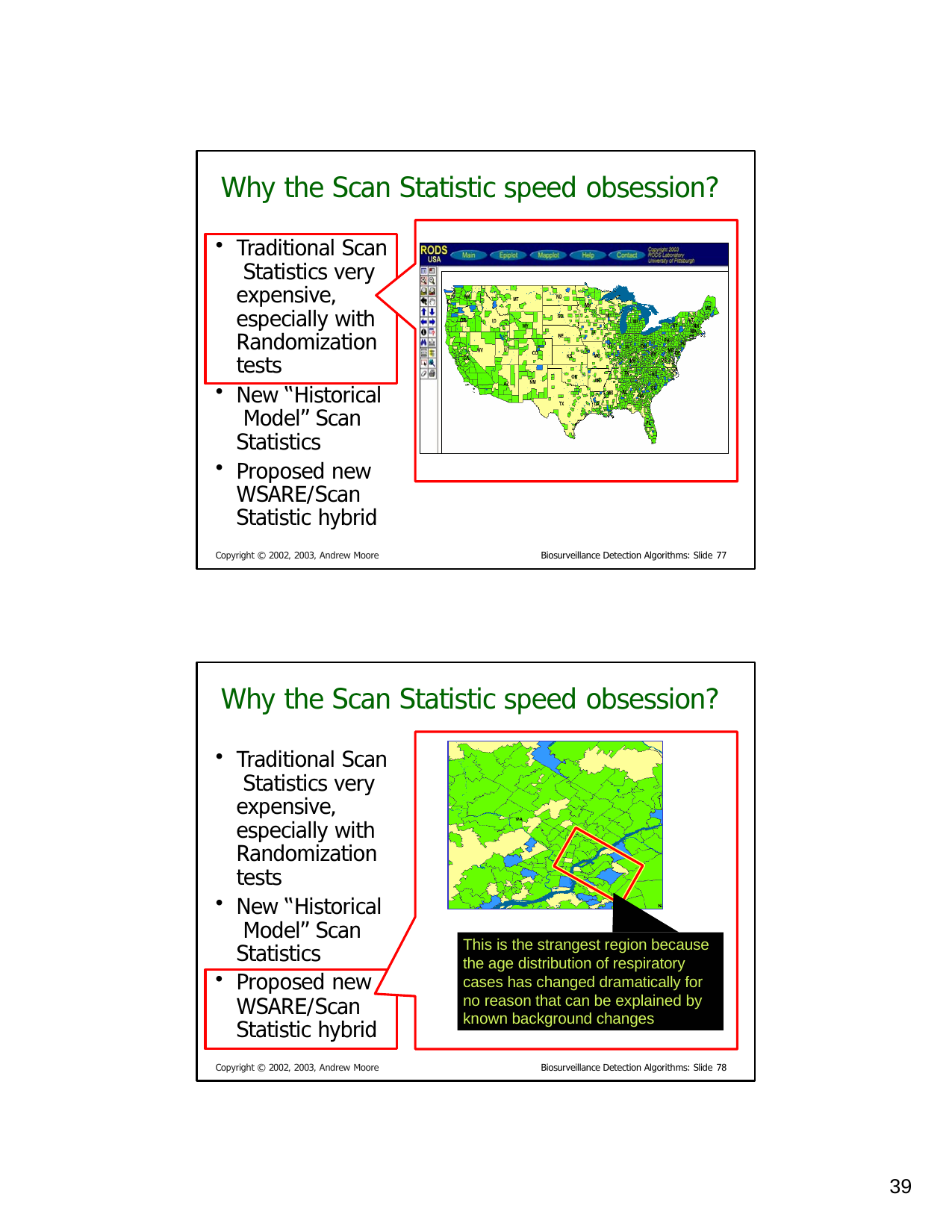

Why the Scan Statistic speed obsession?

Traditional Scan  Statistics very  expensive,  especially with  Randomization  tests
New “Historical  Model” Scan  Statistics
Proposed new  WSARE/Scan  Statistic hybrid
Copyright © 2002, 2003, Andrew Moore

Biosurveillance Detection Algorithms: Slide 77

Why the Scan Statistic speed obsession?

Traditional Scan  Statistics very  expensive,  especially with  Randomization  tests
New “Historical  Model” Scan  Statistics
Proposed new

This is the strangest region because  the age distribution of respiratory  cases has changed dramatically for  no reason that can be explained by  known background changes

WSARE/Scan  Statistic hybrid
Copyright © 2002, 2003, Andrew Moore
Biosurveillance Detection Algorithms: Slide 78
39